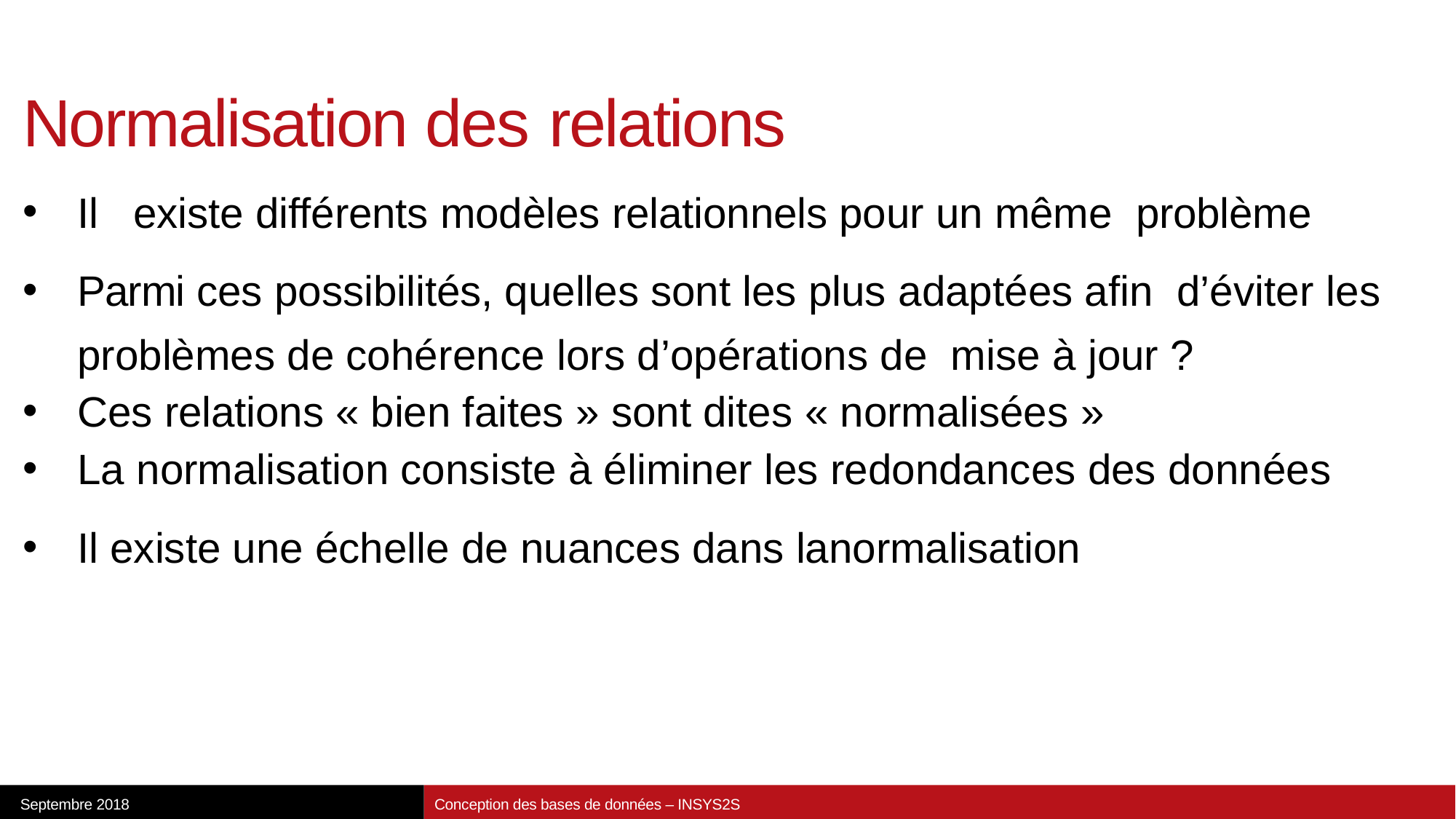

Page 4
Normalisation des relations
Il	existe différents modèles relationnels pour un même  problème
Parmi ces possibilités, quelles sont les plus adaptées afin  d’éviter les problèmes de cohérence lors d’opérations de  mise à jour ?
Ces relations « bien faites » sont dites « normalisées »
La normalisation consiste à éliminer les redondances des données
Il existe une échelle de nuances dans lanormalisation
Septembre 2018                                                                            Conception des bases de données – INSYS2S